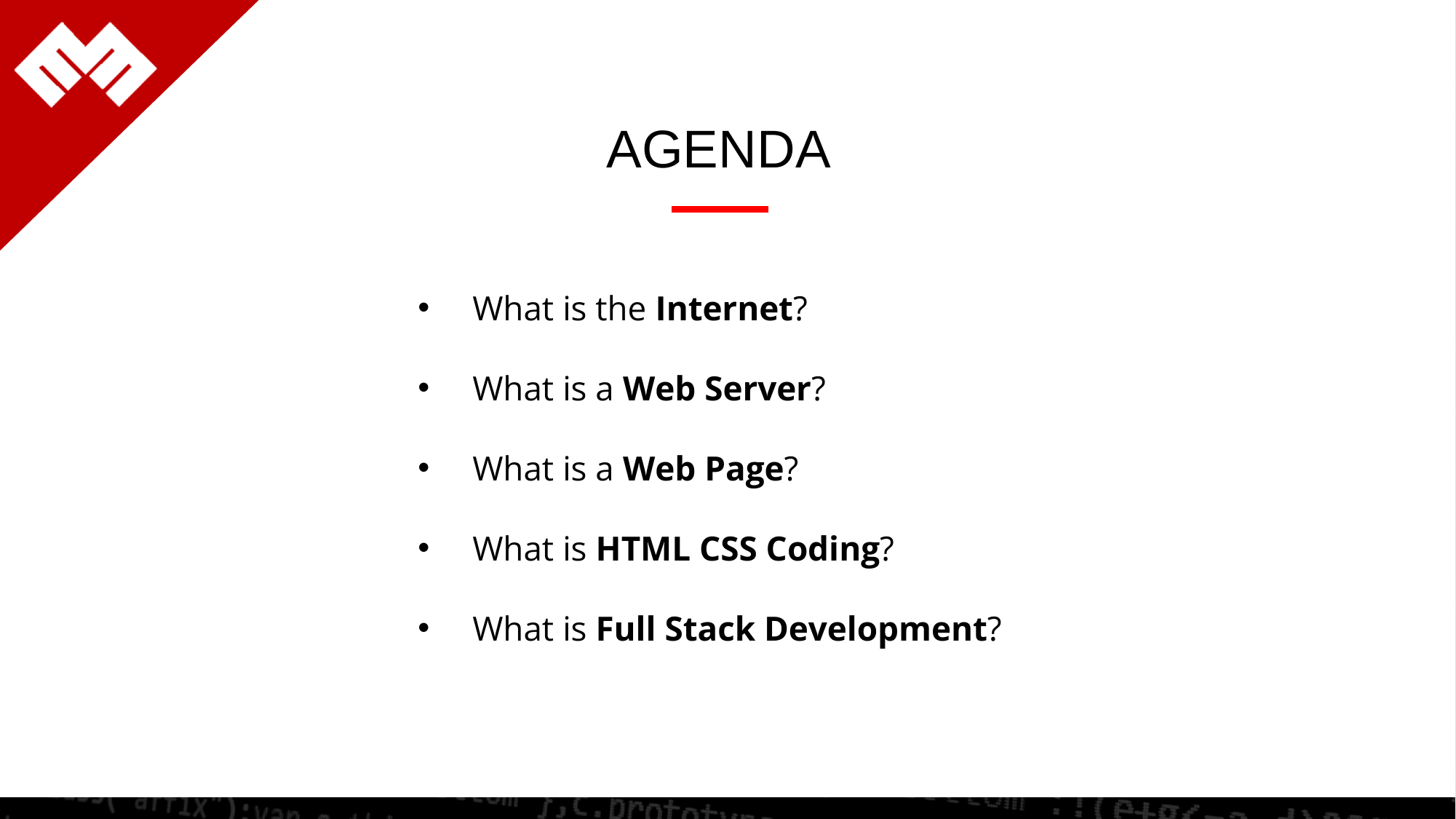

AGENDA

What is the Internet?

What is a Web Server?

What is a Web Page?

What is HTML CSS Coding?

What is Full Stack Development?